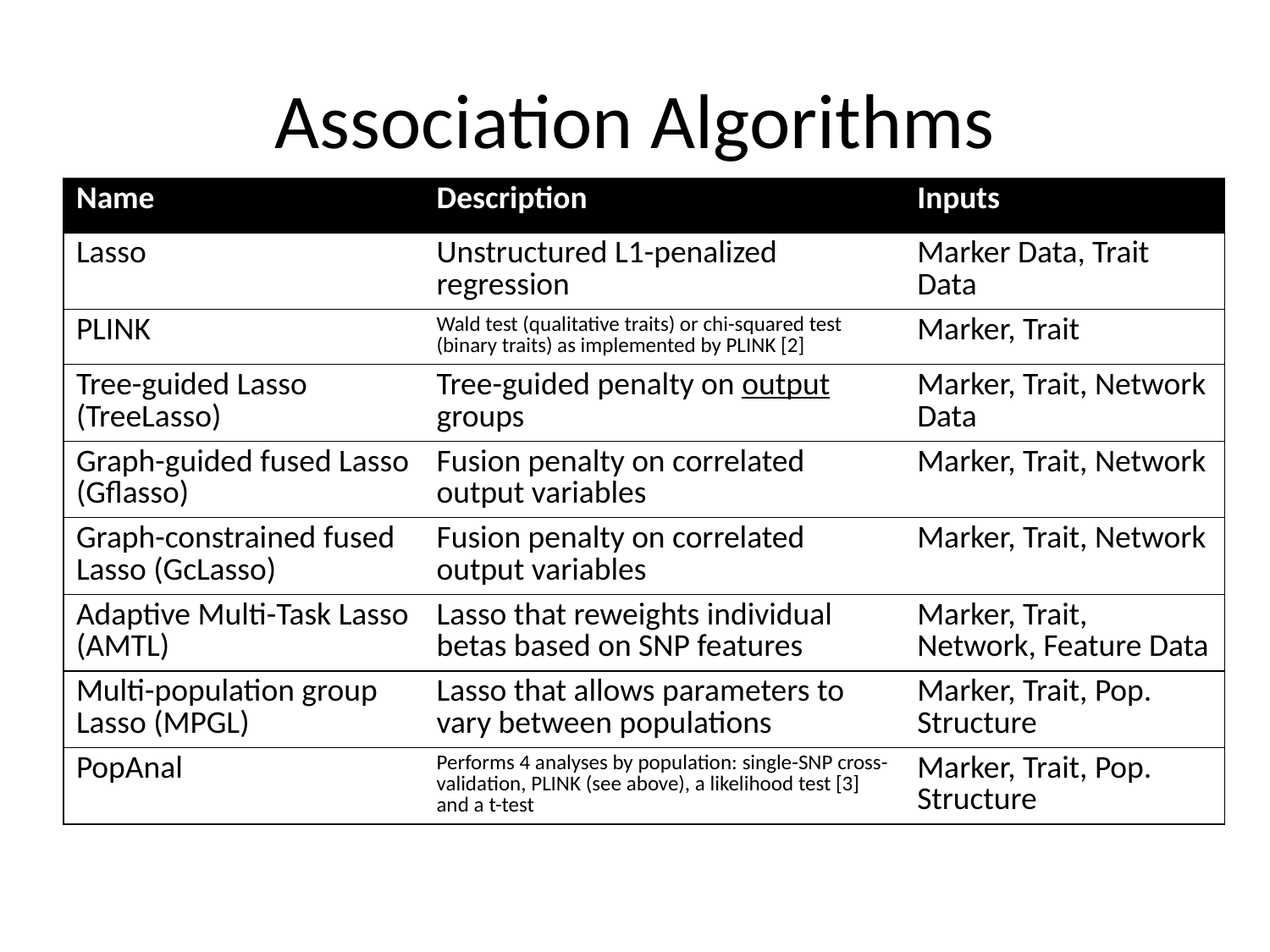

# Association Algorithms
| Name | Description | Inputs |
| --- | --- | --- |
| Lasso | Unstructured L1-penalized regression | Marker Data, Trait Data |
| PLINK | Wald test (qualitative traits) or chi-squared test (binary traits) as implemented by PLINK [2] | Marker, Trait |
| Tree-guided Lasso (TreeLasso) | Tree-guided penalty on output groups | Marker, Trait, Network Data |
| Graph-guided fused Lasso (Gflasso) | Fusion penalty on correlated output variables | Marker, Trait, Network |
| Graph-constrained fused Lasso (GcLasso) | Fusion penalty on correlated output variables | Marker, Trait, Network |
| Adaptive Multi-Task Lasso (AMTL) | Lasso that reweights individual betas based on SNP features | Marker, Trait, Network, Feature Data |
| Multi-population group Lasso (MPGL) | Lasso that allows parameters to vary between populations | Marker, Trait, Pop. Structure |
| PopAnal | Performs 4 analyses by population: single-SNP cross-validation, PLINK (see above), a likelihood test [3] and a t-test | Marker, Trait, Pop. Structure |